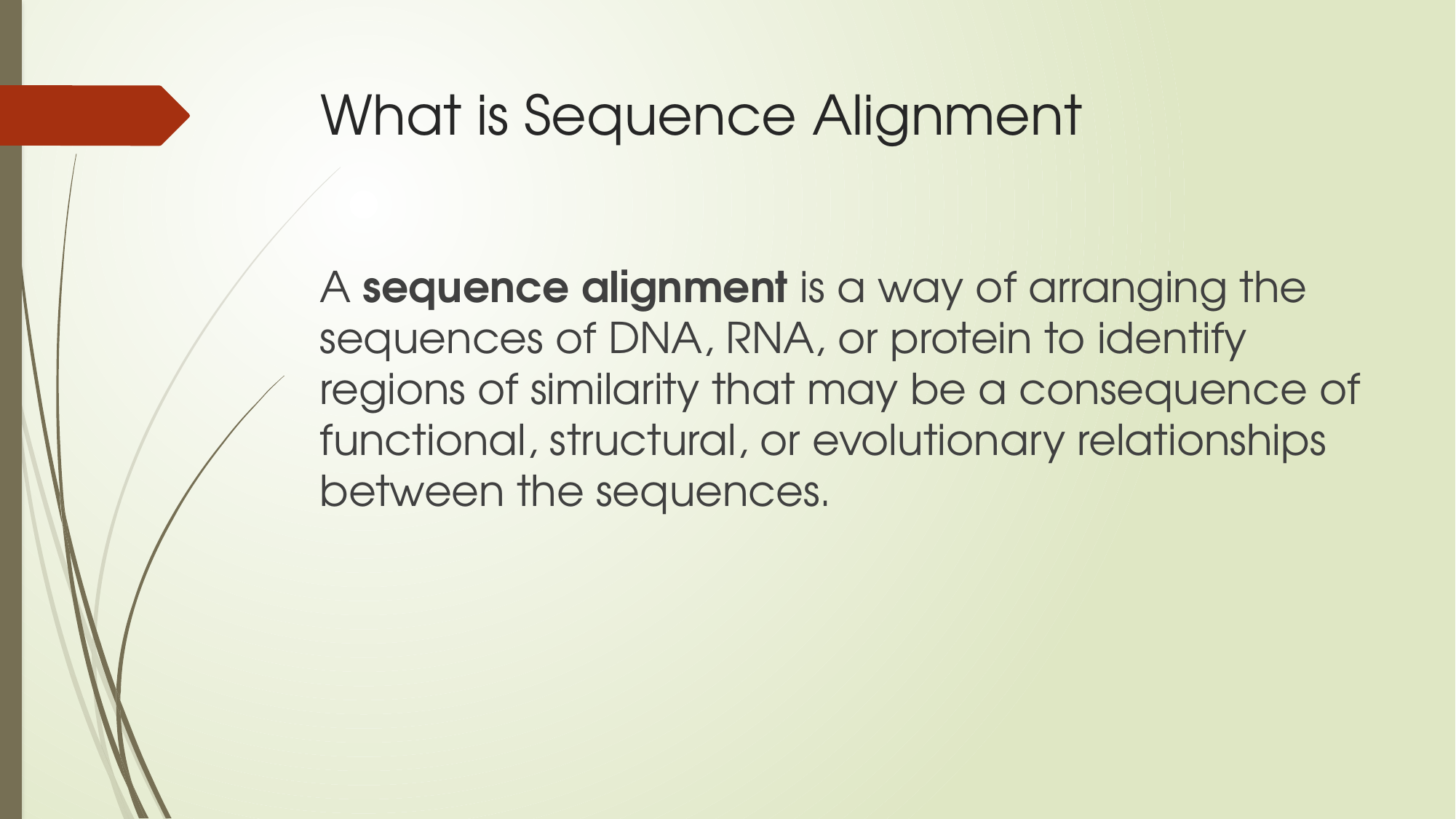

# What is Sequence Alignment
A sequence alignment is a way of arranging the sequences of DNA, RNA, or protein to identify regions of similarity that may be a consequence of functional, structural, or evolutionary relationships between the sequences.